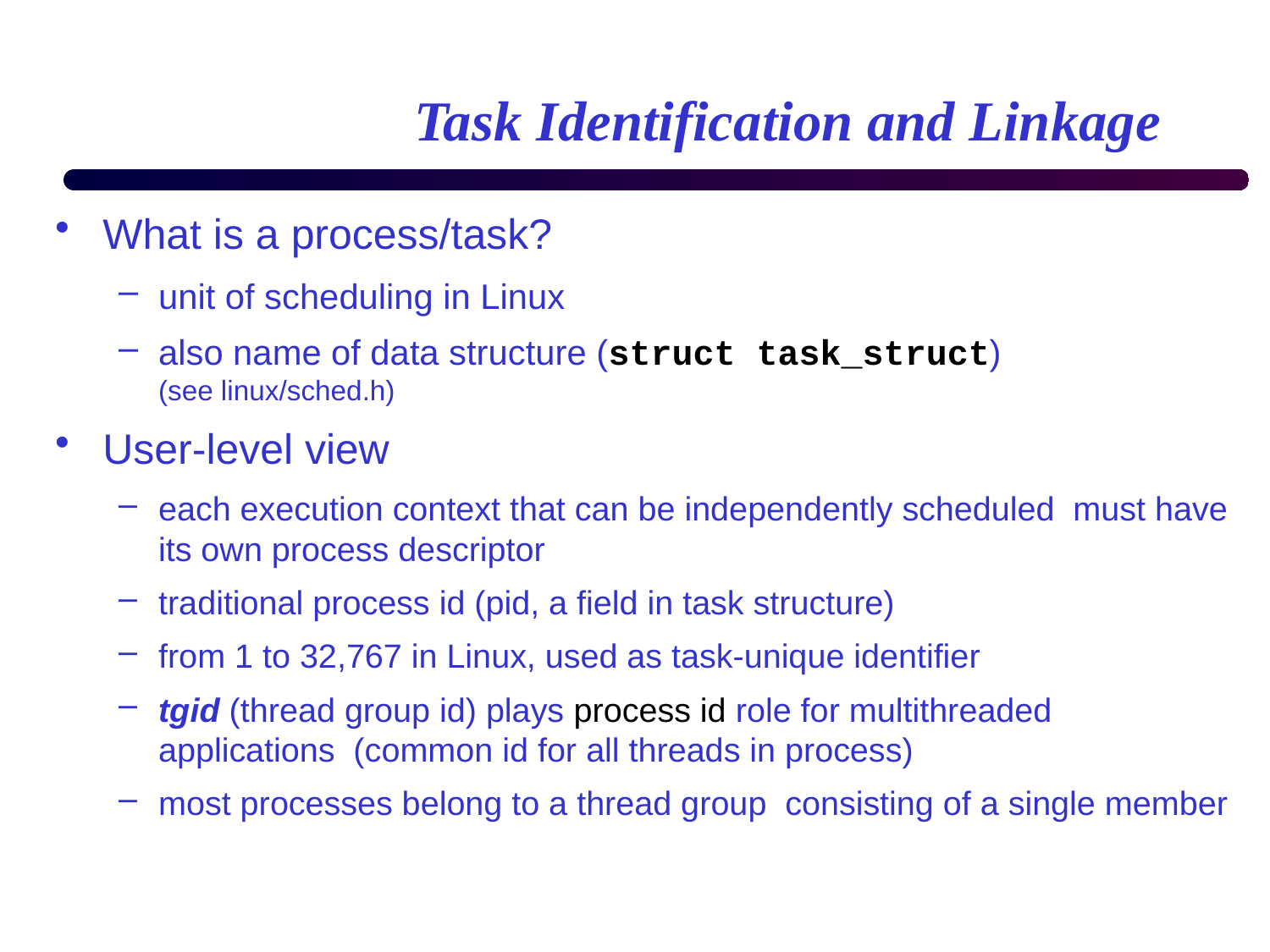

# Task Identification and Linkage
What is a process/task?
unit of scheduling in Linux
also name of data structure (struct task_struct)
(see linux/sched.h)
User-level view
each execution context that can be independently scheduled  must have its own process descriptor
traditional process id (pid, a field in task structure)
from 1 to 32,767 in Linux, used as task-unique identifier
tgid (thread group id) plays process id role for multithreaded applications  (common id for all threads in process)
most processes belong to a thread group  consisting of a single member